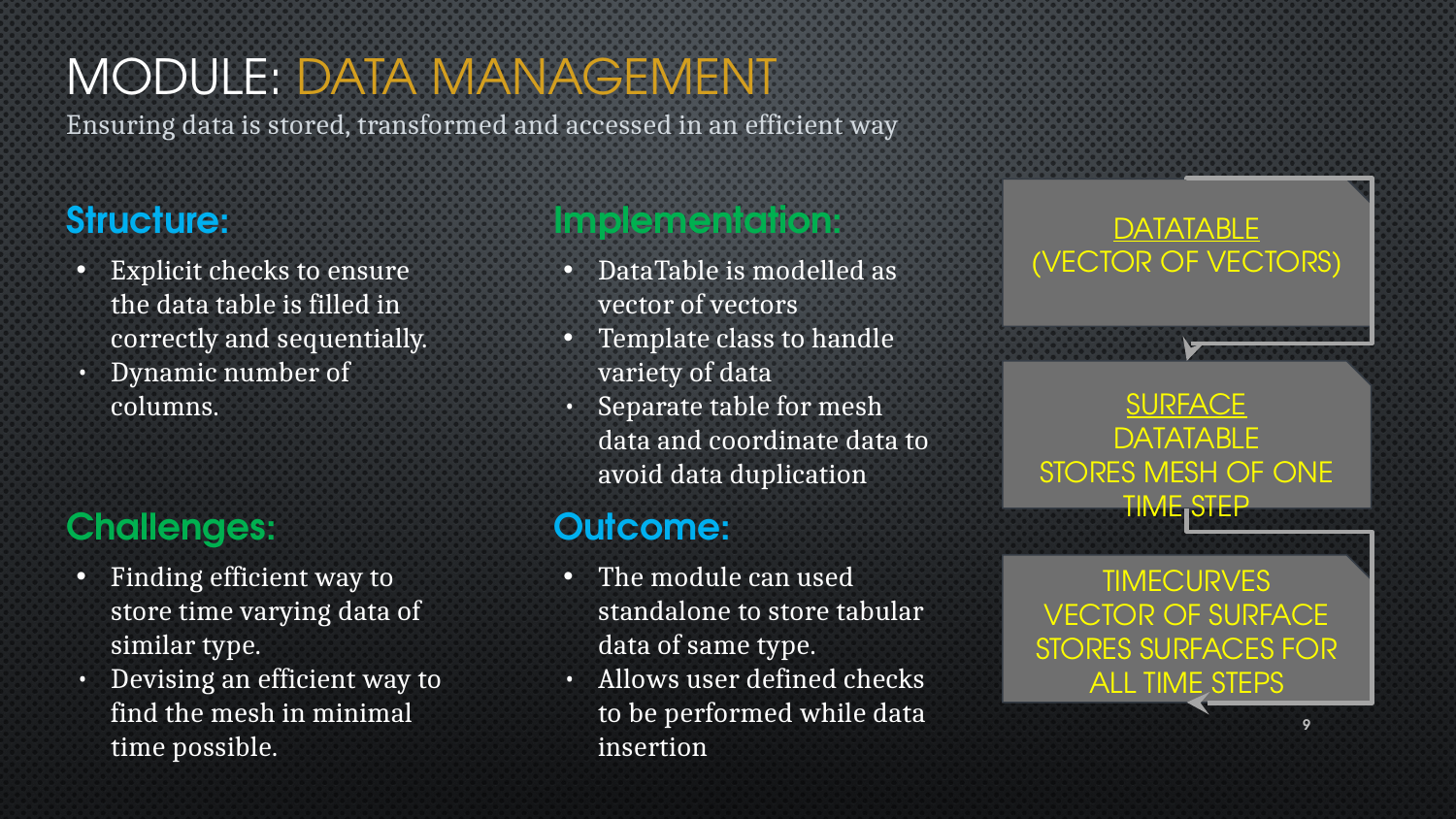

# MODULE: DATA MANAGEMENT
Ensuring data is stored, transformed and accessed in an efficient way

Structure:
Implementation:
DataTable
(Vector of Vectors)
Explicit checks to ensure the data table is filled in correctly and sequentially.
Dynamic number of columns.
DataTable is modelled as vector of vectors
Template class to handle variety of data
Separate table for mesh data and coordinate data to avoid data duplication

Surface
DataTable
Stores mesh of one Time Step
Challenges:
Outcome:
TimeCurves
Vector of Surface
Stores Surfaces for all Time Steps
Finding efficient way to store time varying data of similar type.
Devising an efficient way to find the mesh in minimal time possible.
The module can used standalone to store tabular data of same type.
Allows user defined checks to be performed while data insertion

9